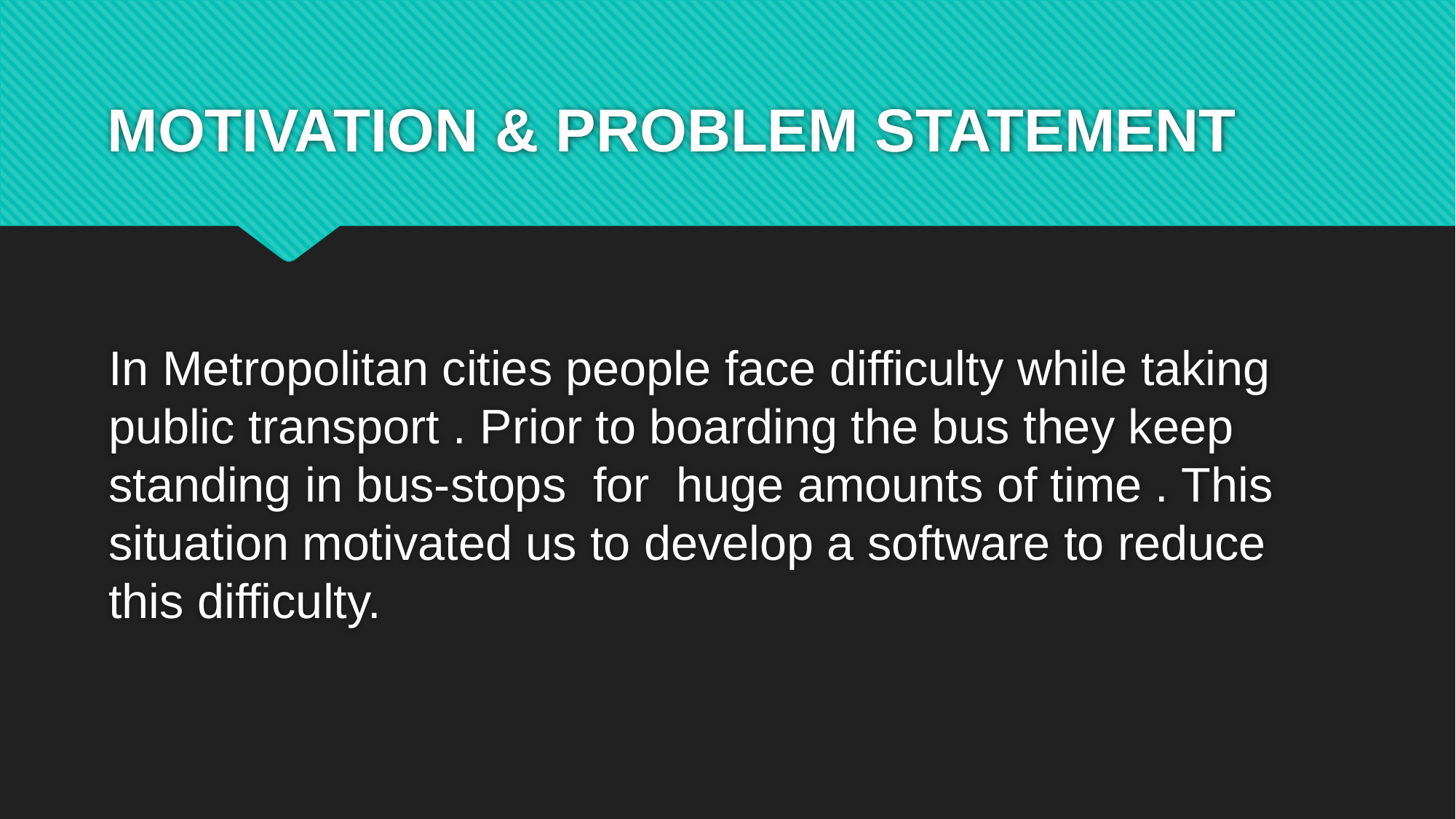

# MOTIVATION & PROBLEM STATEMENT
In Metropolitan cities people face difficulty while taking public transport . Prior to boarding the bus they keep standing in bus-stops  for  huge amounts of time . This  situation motivated us to develop a software to reduce this difficulty.